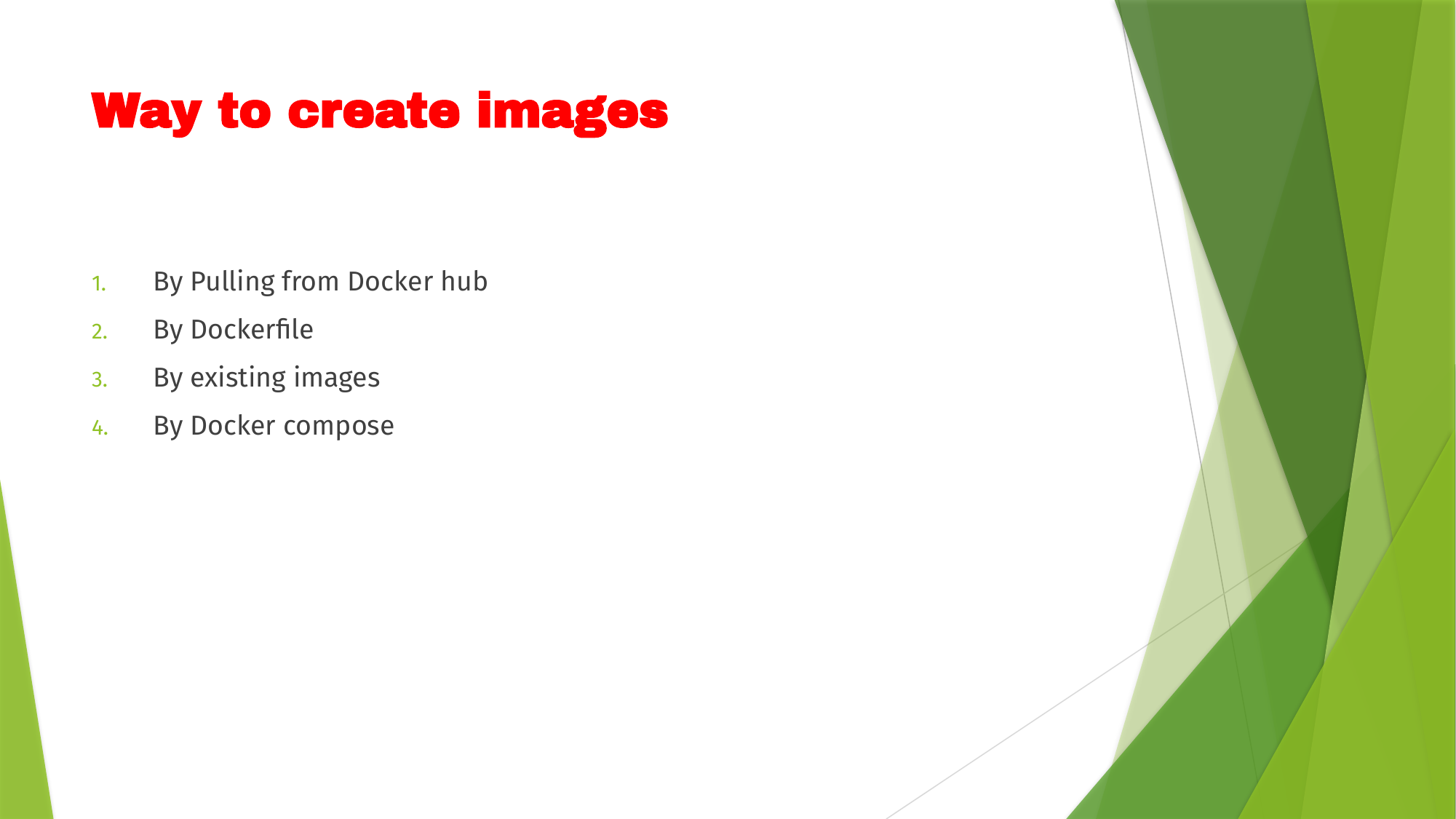

# Way to create images
By Pulling from Docker hub
By Dockerfile
By existing images
By Docker compose